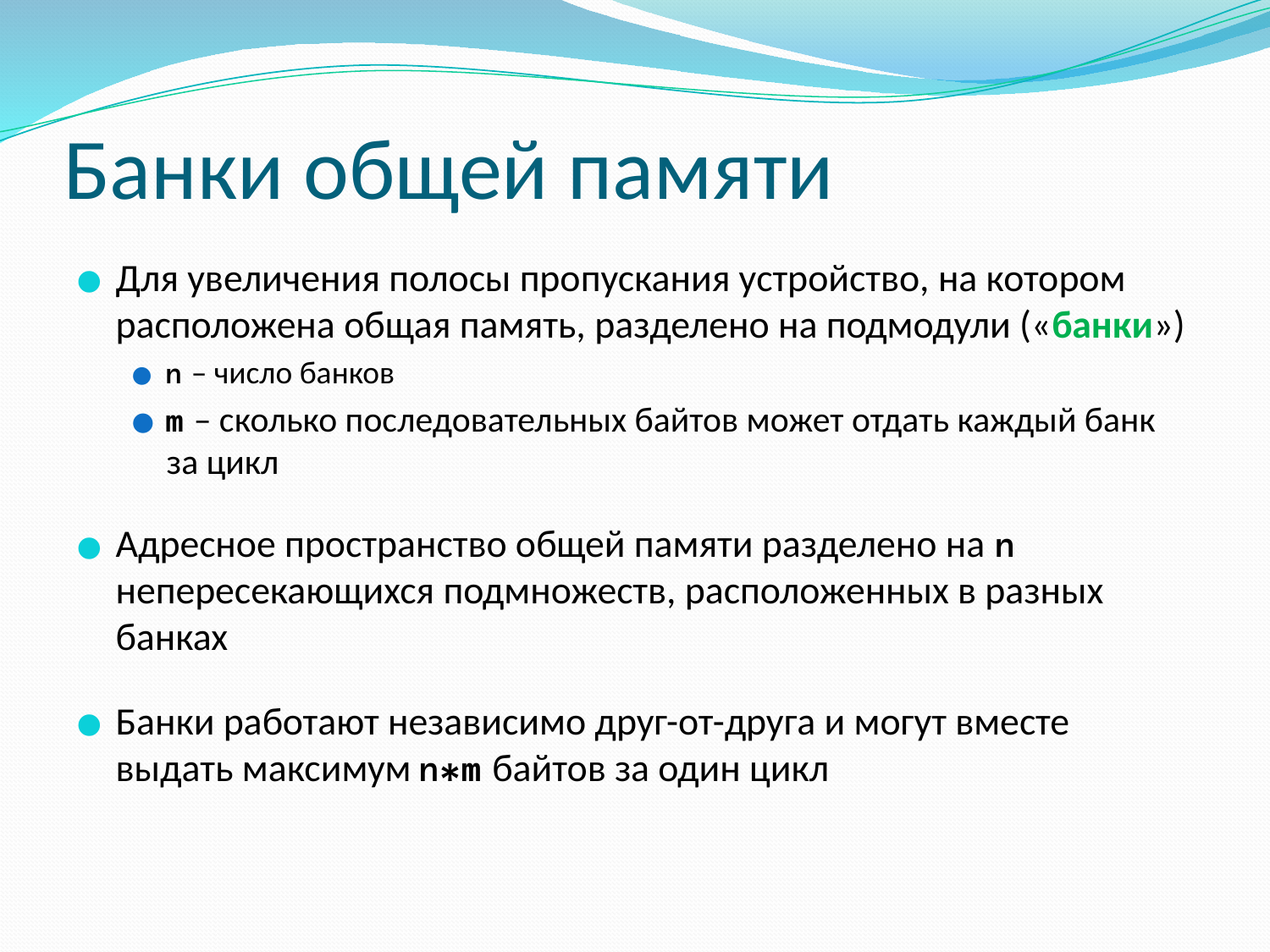

# Банки общей памяти
Для увеличения полосы пропускания устройство, на котором расположена общая память, разделено на подмодули («банки»)
n – число банков
m – сколько последовательных байтов может отдать каждый банк за цикл

Адресное пространство общей памяти разделено на n непересекающихся подмножеств, расположенных в разных банках

Банки работают независимо друг-от-друга и могут вместе выдать максимум n*m байтов за один цикл